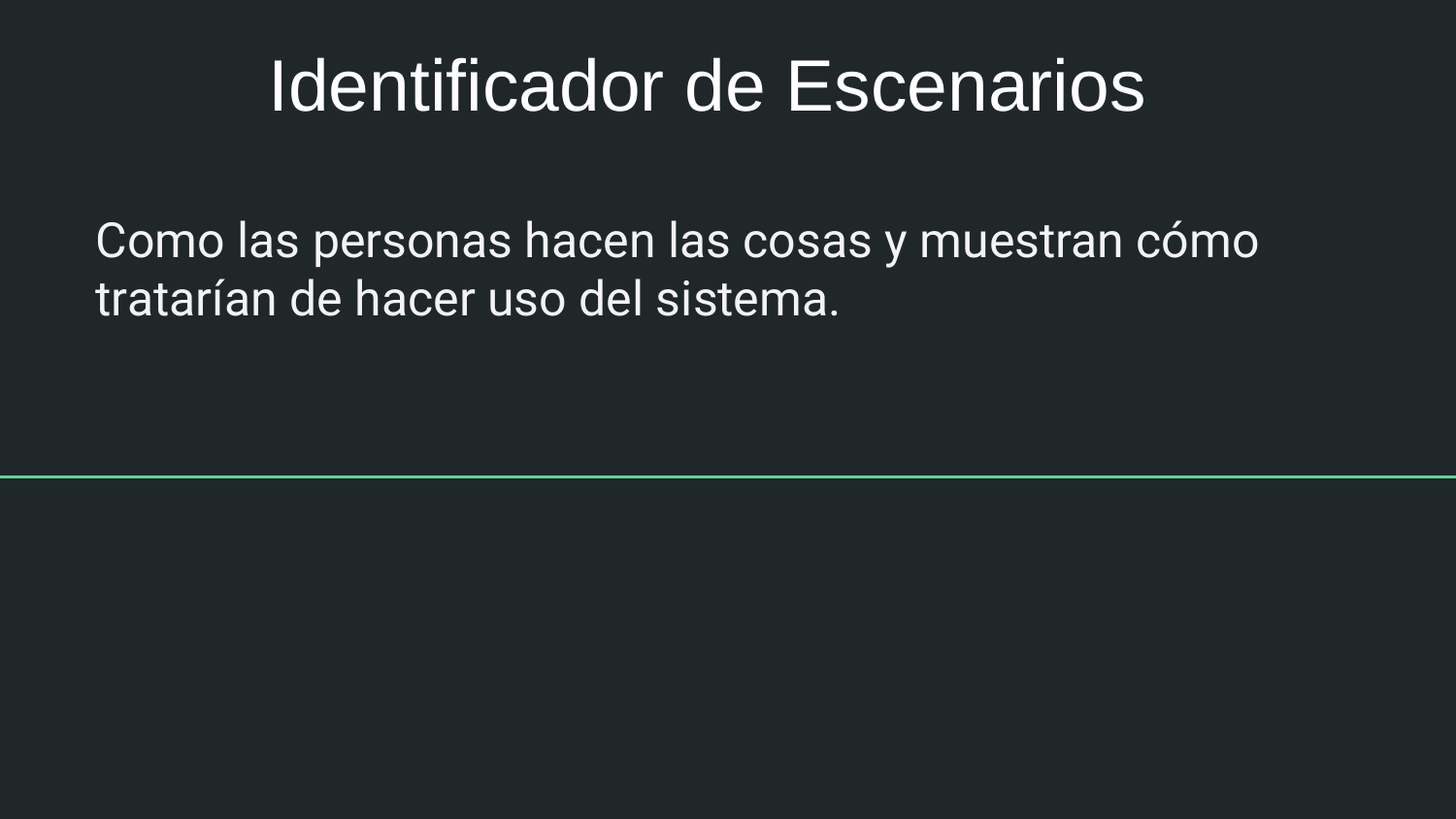

# Identificador de Escenarios
Como las personas hacen las cosas y muestran cómo tratarían de hacer uso del sistema.